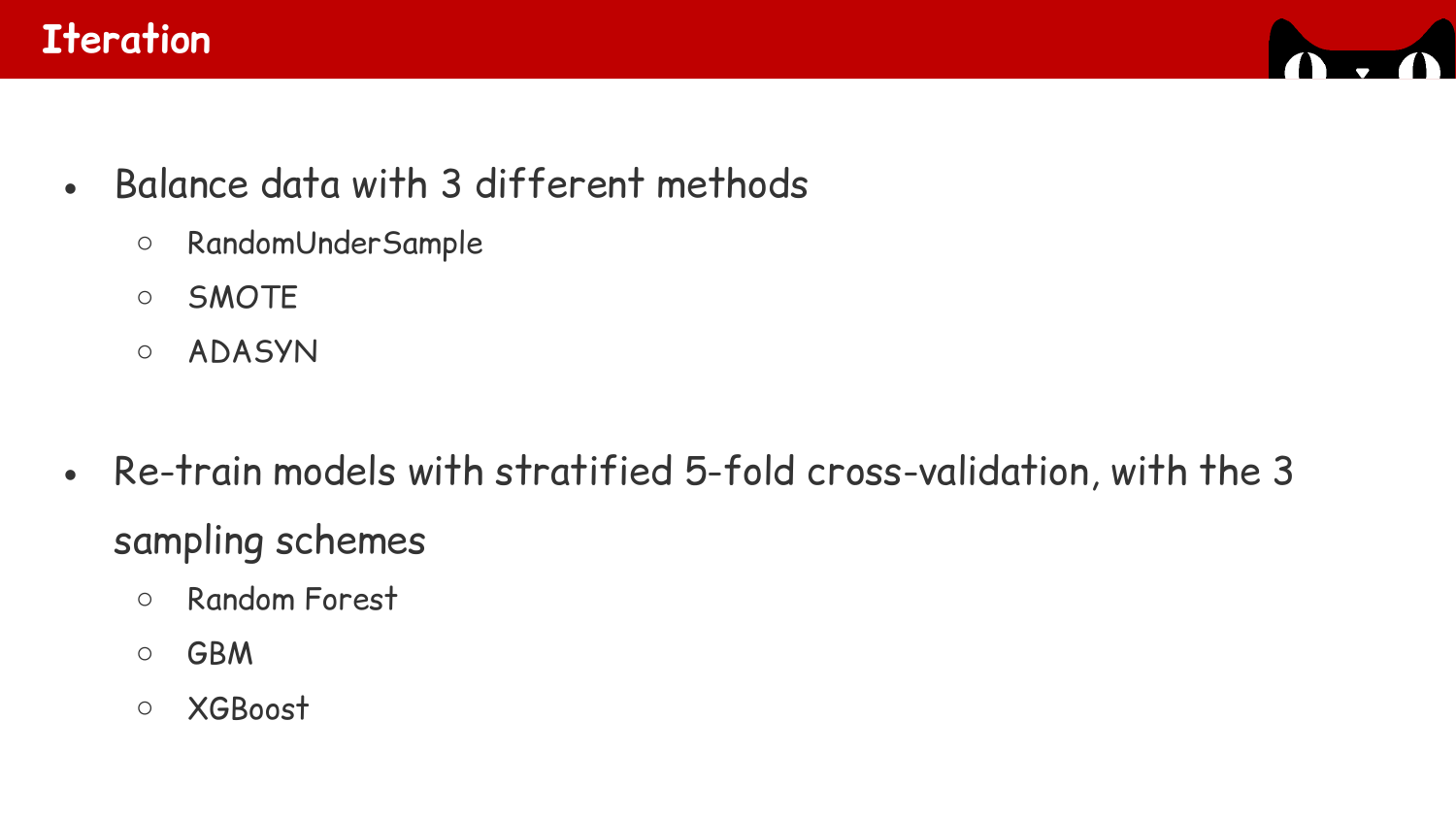

Iteration
Balance data with 3 different methods
RandomUnderSample
SMOTE
ADASYN

Re-train models with stratified 5-fold cross-validation, with the 3 sampling schemes
Random Forest
GBM
XGBoost